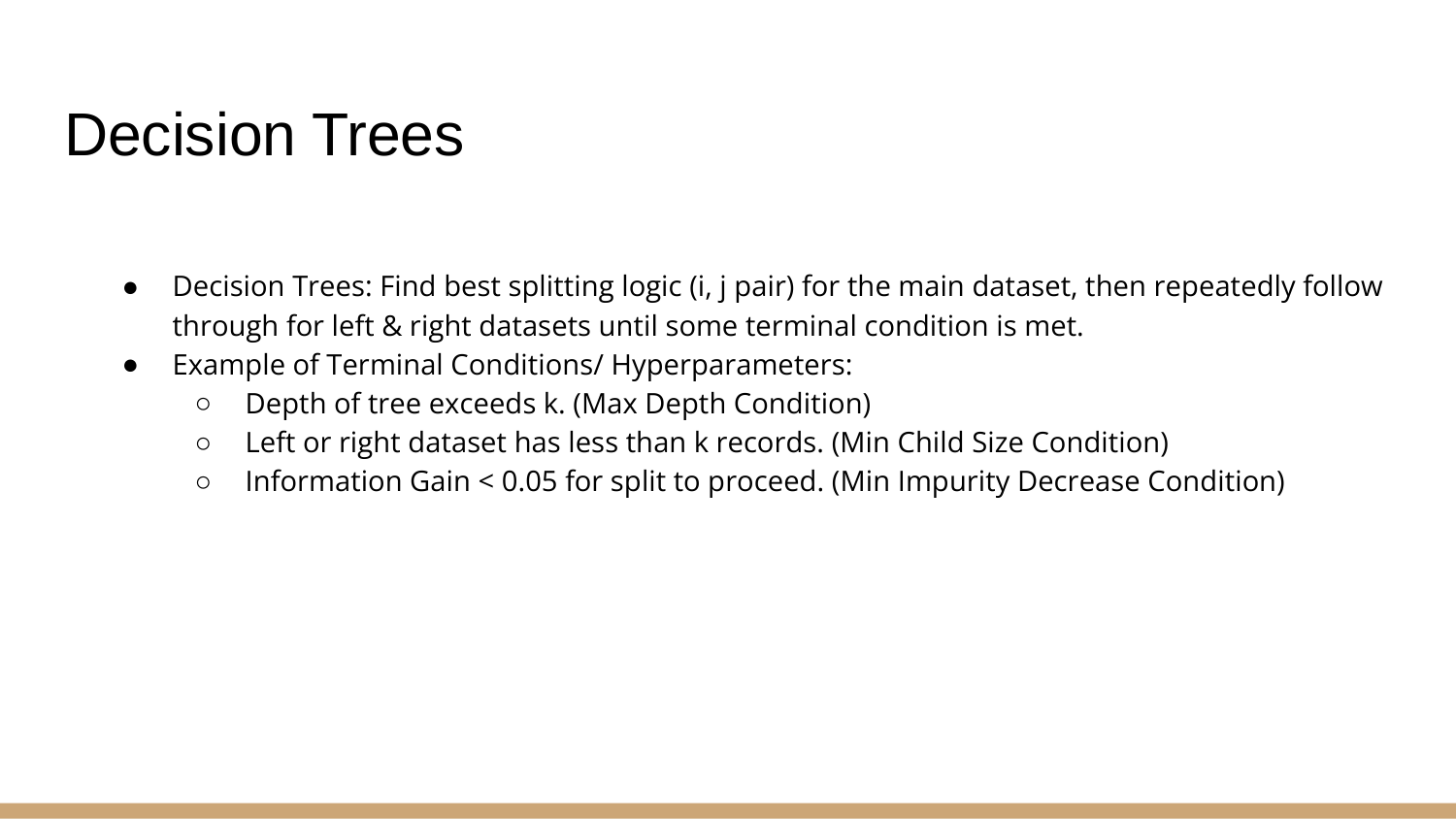

# Decision Trees

Decision Trees: Find best splitting logic (i, j pair) for the main dataset, then repeatedly follow through for left & right datasets until some terminal condition is met.
Example of Terminal Conditions/ Hyperparameters:
Depth of tree exceeds k. (Max Depth Condition)
Left or right dataset has less than k records. (Min Child Size Condition)
Information Gain < 0.05 for split to proceed. (Min Impurity Decrease Condition)